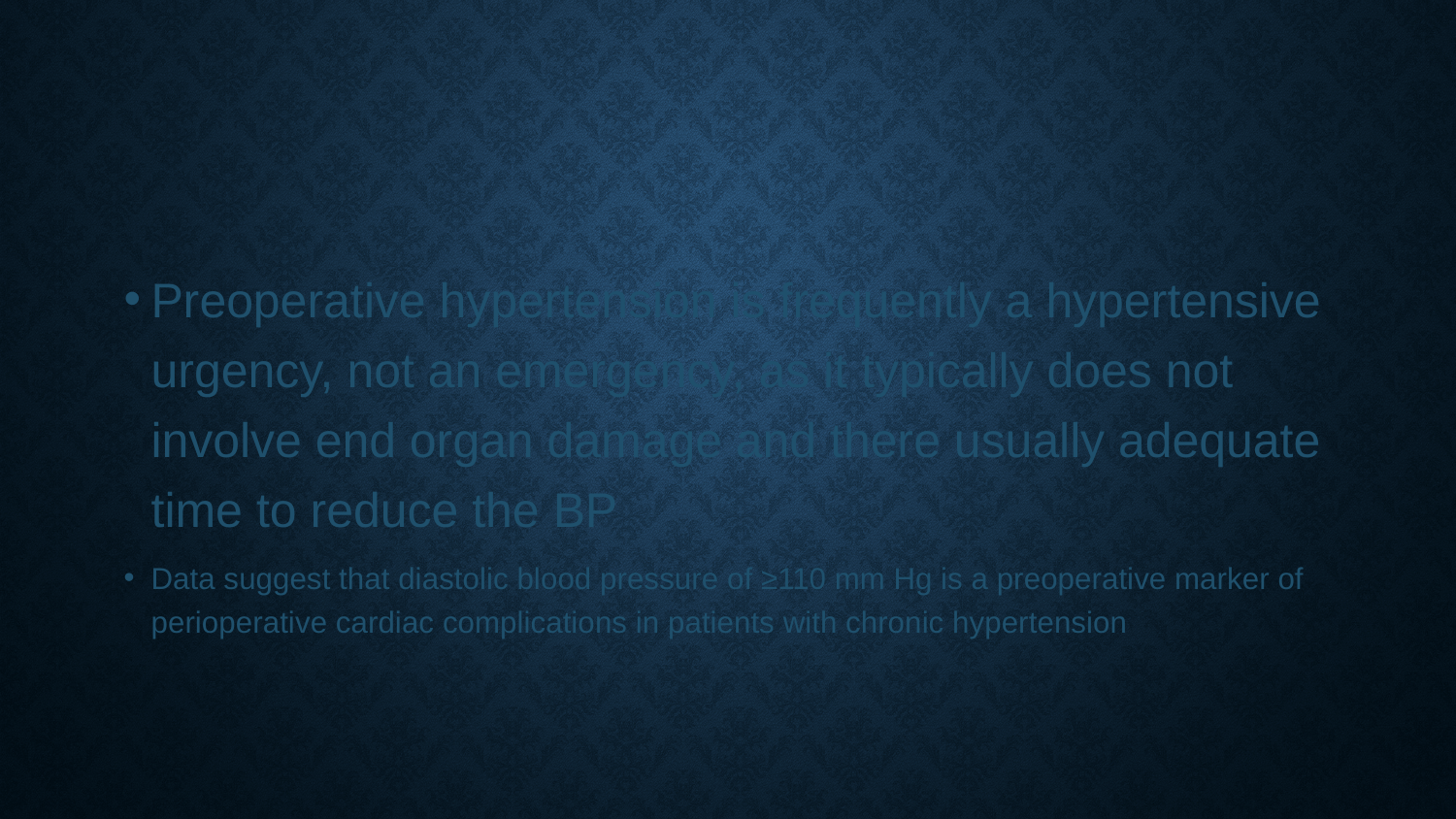

Preoperative hypertension is frequently a hypertensive urgency, not an emergency, as it typically does not involve end organ damage and there usually adequate time to reduce the BP
Data suggest that diastolic blood pressure of ≥110 mm Hg is a preoperative marker of perioperative cardiac complications in patients with chronic hypertension